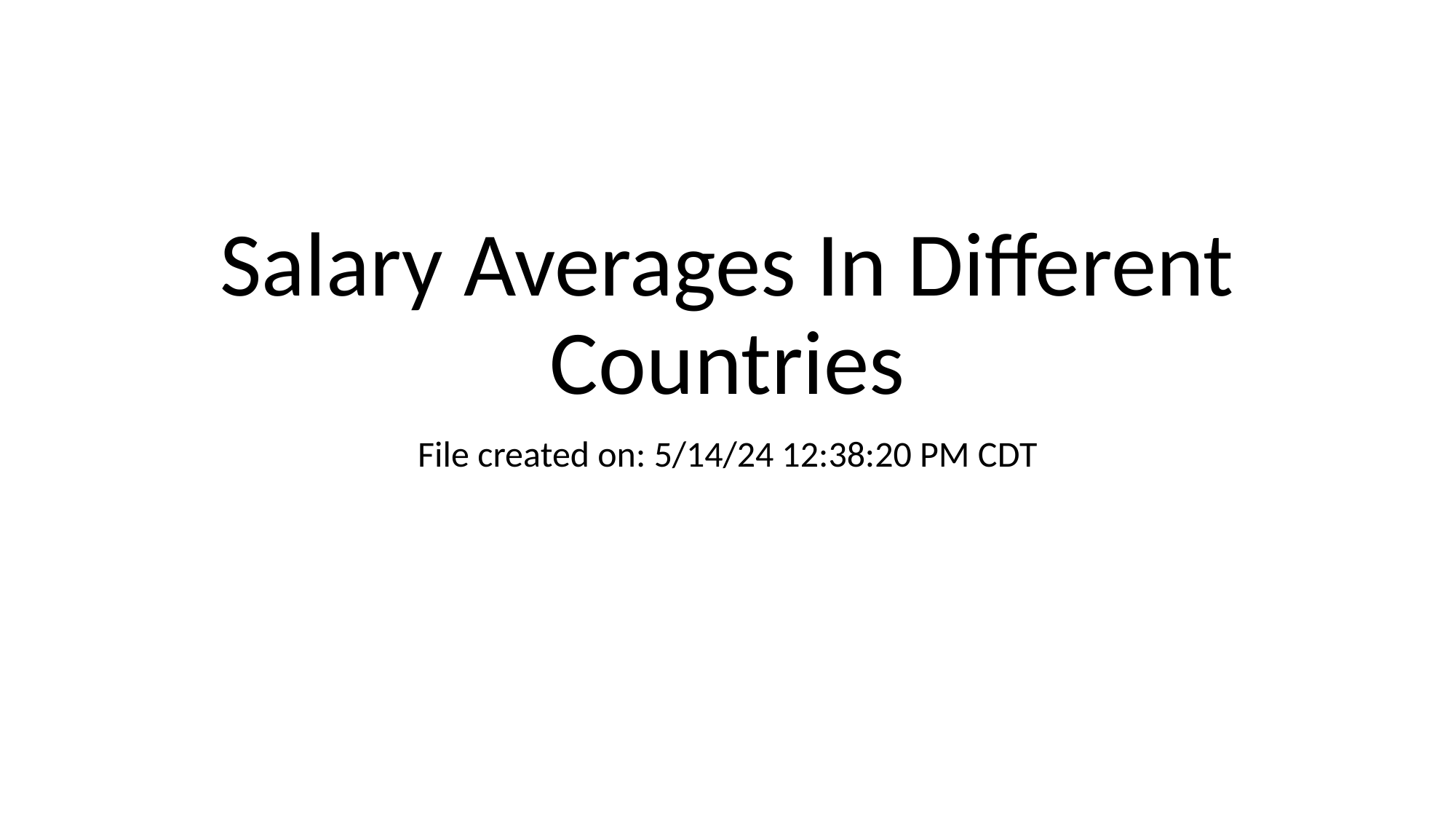

# Salary Averages In Different Countries
File created on: 5/14/24 12:38:20 PM CDT